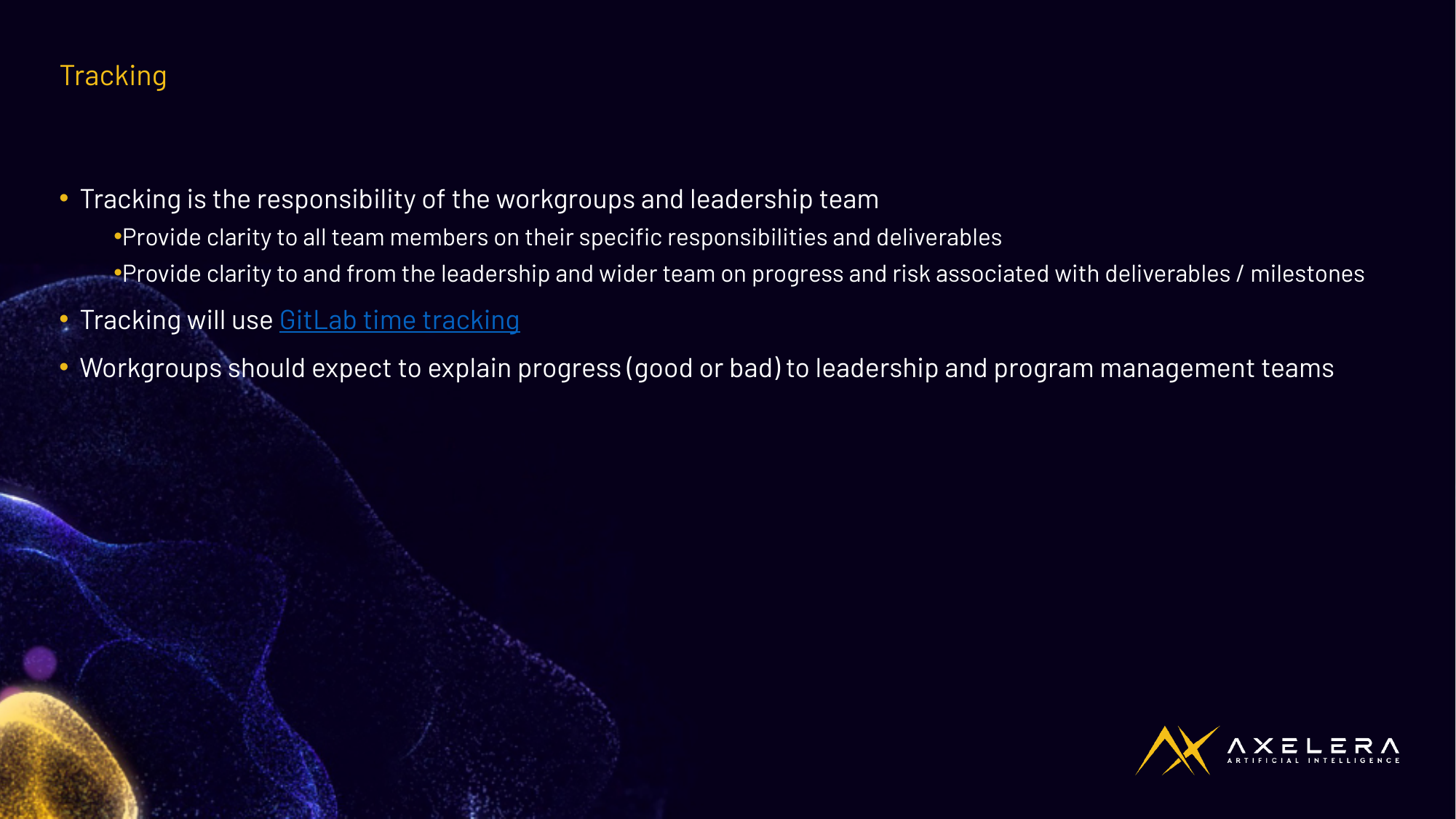

Tracking

Tracking is the responsibility of the workgroups and leadership team
Provide clarity to all team members on their specific responsibilities and deliverables
Provide clarity to and from the leadership and wider team on progress and risk associated with deliverables / milestones
Tracking will use GitLab time tracking
Workgroups should expect to explain progress (good or bad) to leadership and program management teams